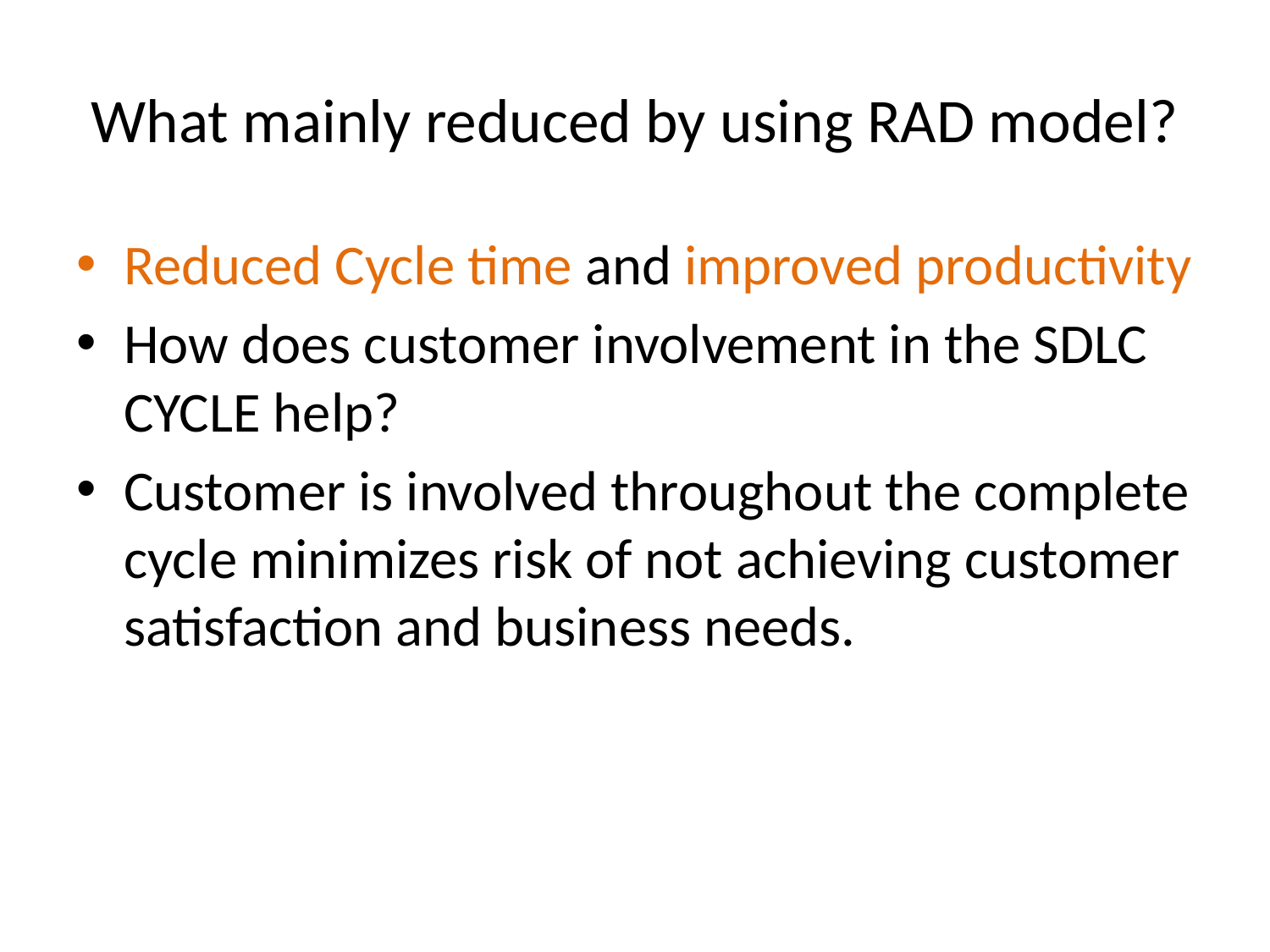

# What mainly reduced by using RAD model?
Reduced Cycle time and improved productivity
How does customer involvement in the SDLC CYCLE help?
Customer is involved throughout the complete cycle minimizes risk of not achieving customer satisfaction and business needs.